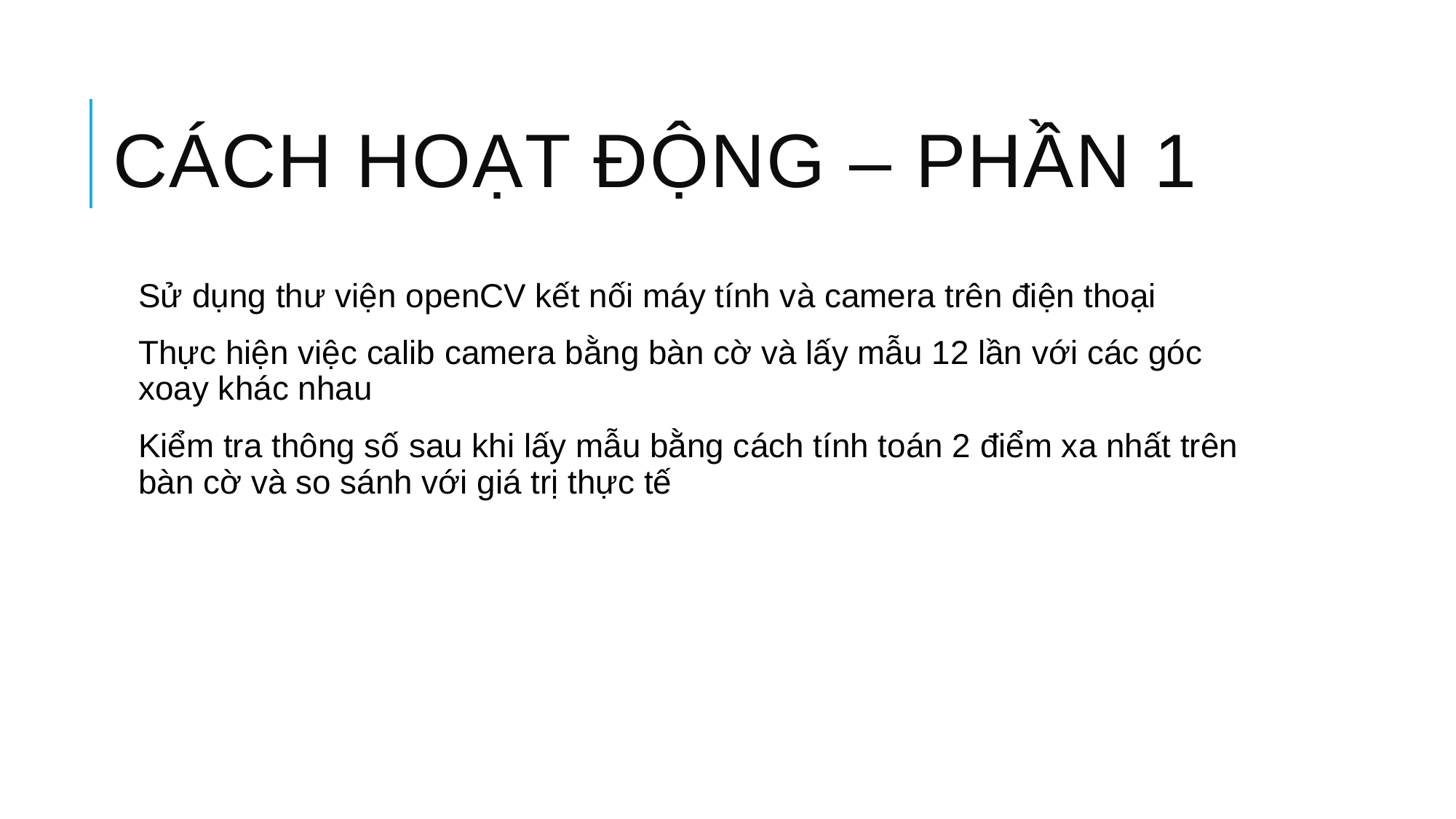

# Cách hoạt động – Phần 1
Sử dụng thư viện openCV kết nối máy tính và camera trên điện thoại
Thực hiện việc calib camera bằng bàn cờ và lấy mẫu 12 lần với các góc xoay khác nhau
Kiểm tra thông số sau khi lấy mẫu bằng cách tính toán 2 điểm xa nhất trên bàn cờ và so sánh với giá trị thực tế